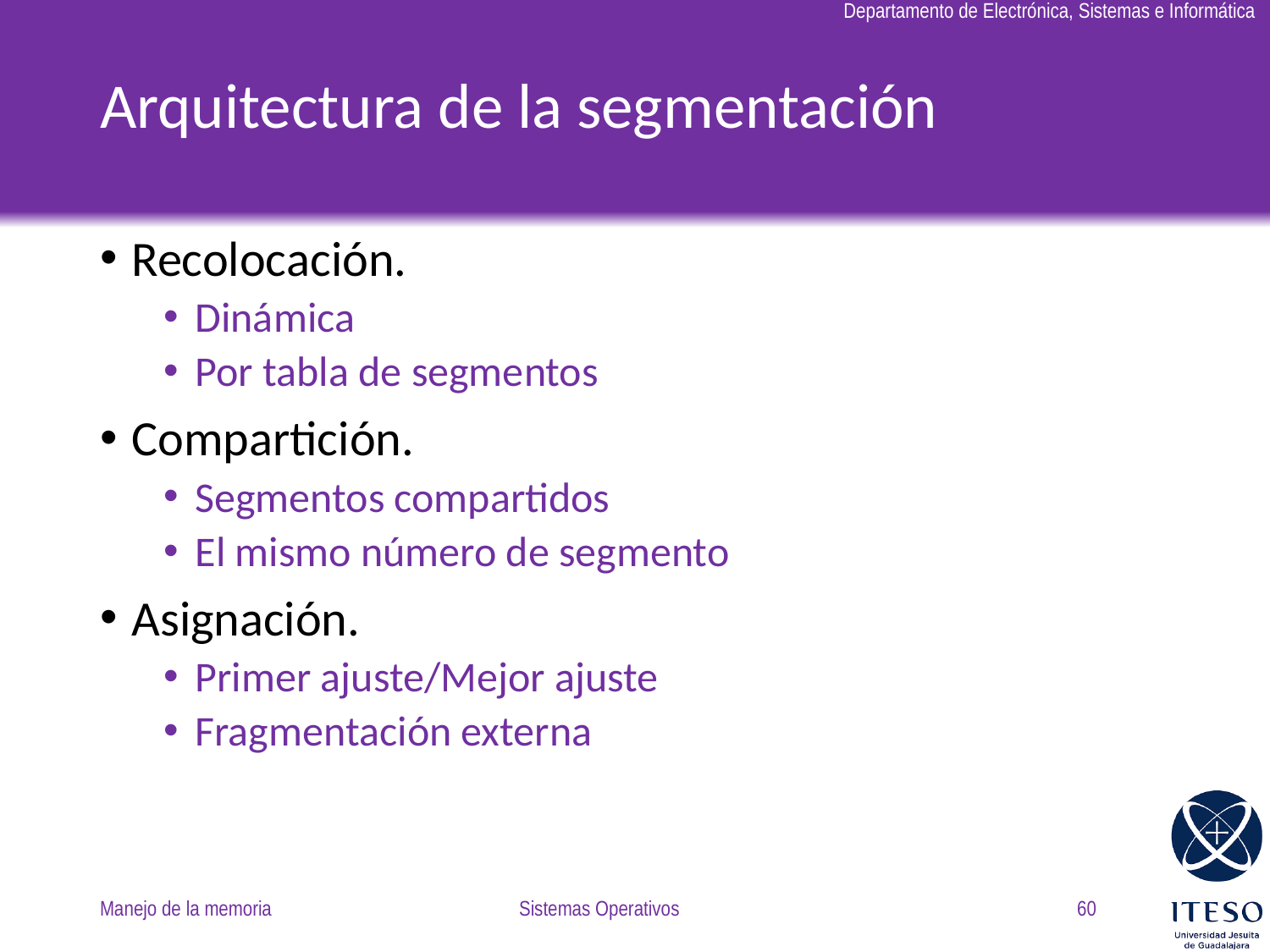

# Arquitectura de la segmentación
Recolocación.
Dinámica
Por tabla de segmentos
Compartición.
Segmentos compartidos
El mismo número de segmento
Asignación.
Primer ajuste/Mejor ajuste
Fragmentación externa
Manejo de la memoria
Sistemas Operativos
60